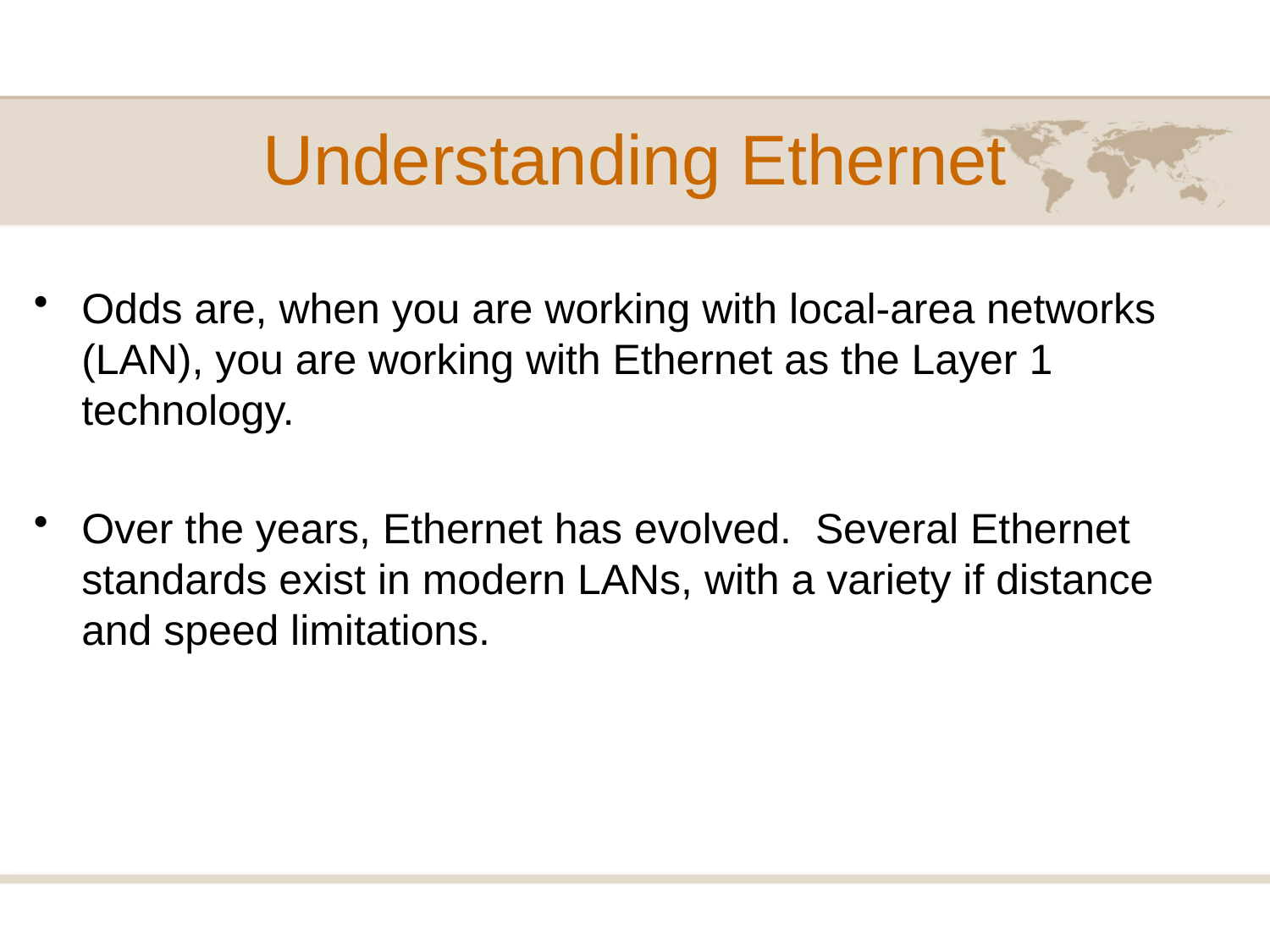

# Understanding Ethernet
Odds are, when you are working with local-area networks (LAN), you are working with Ethernet as the Layer 1 technology.

Over the years, Ethernet has evolved.  Several Ethernet standards exist in modern LANs, with a variety if distance and speed limitations.